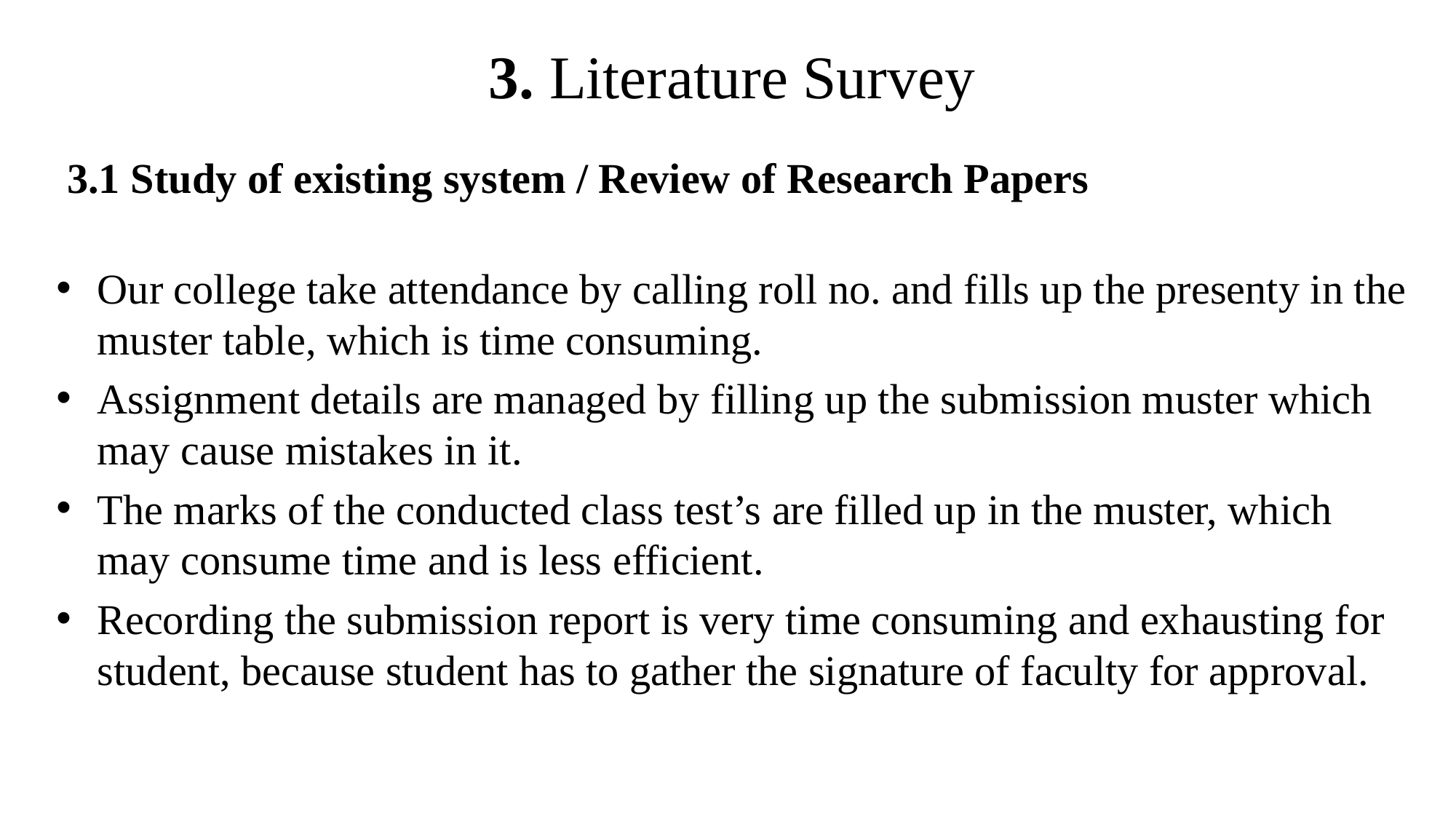

# 3. Literature Survey
 3.1 Study of existing system / Review of Research Papers

Our college take attendance by calling roll no. and fills up the presenty in the muster table, which is time consuming.
Assignment details are managed by filling up the submission muster which may cause mistakes in it.
The marks of the conducted class test’s are filled up in the muster, which may consume time and is less efficient.
Recording the submission report is very time consuming and exhausting for student, because student has to gather the signature of faculty for approval.